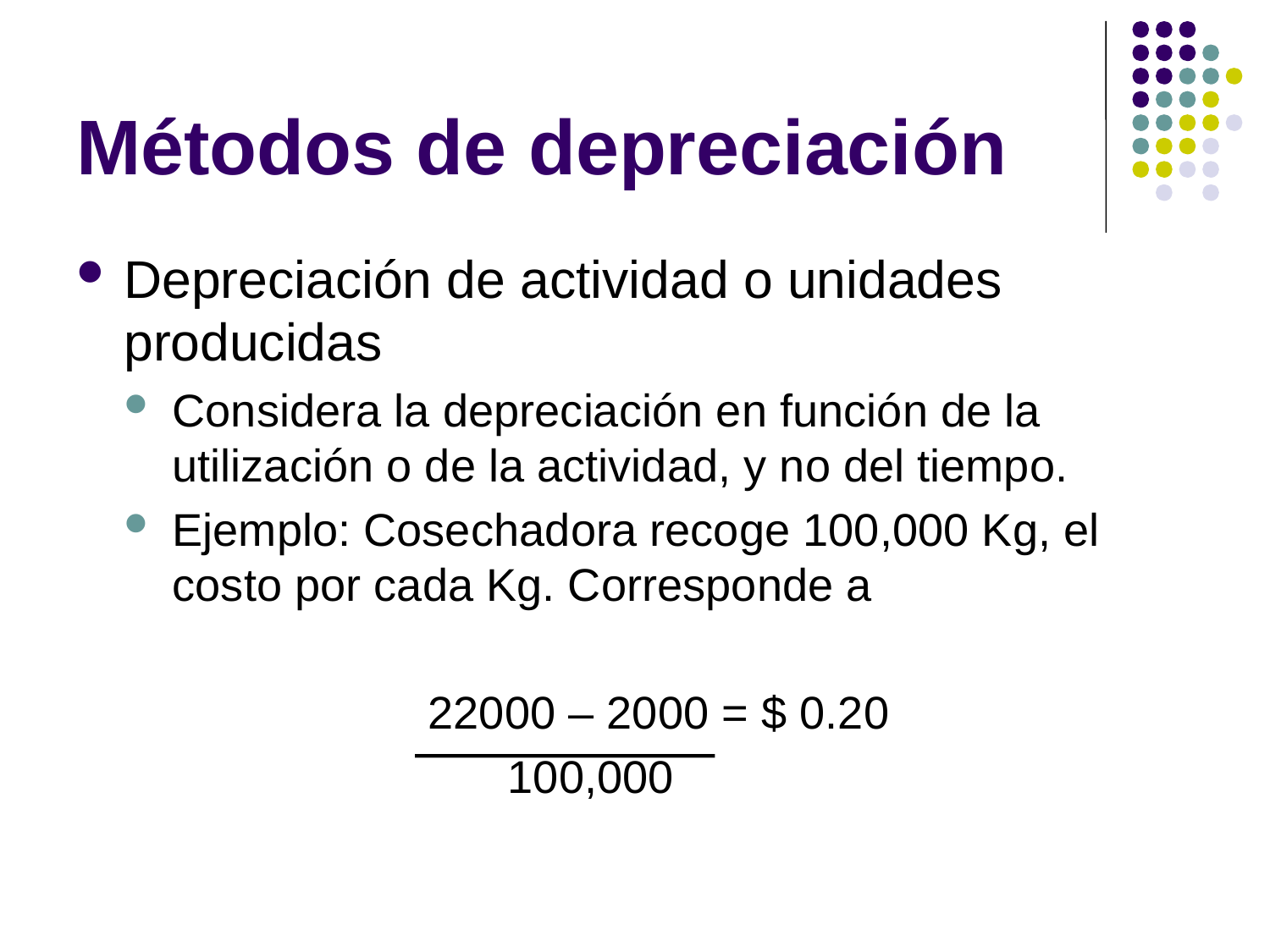

# Métodos de depreciación
Depreciación de actividad o unidades producidas
Considera la depreciación en función de la utilización o de la actividad, y no del tiempo.
Ejemplo: Cosechadora recoge 100,000 Kg, el costo por cada Kg. Corresponde a

22000 – 2000 = $ 0.20
100,000